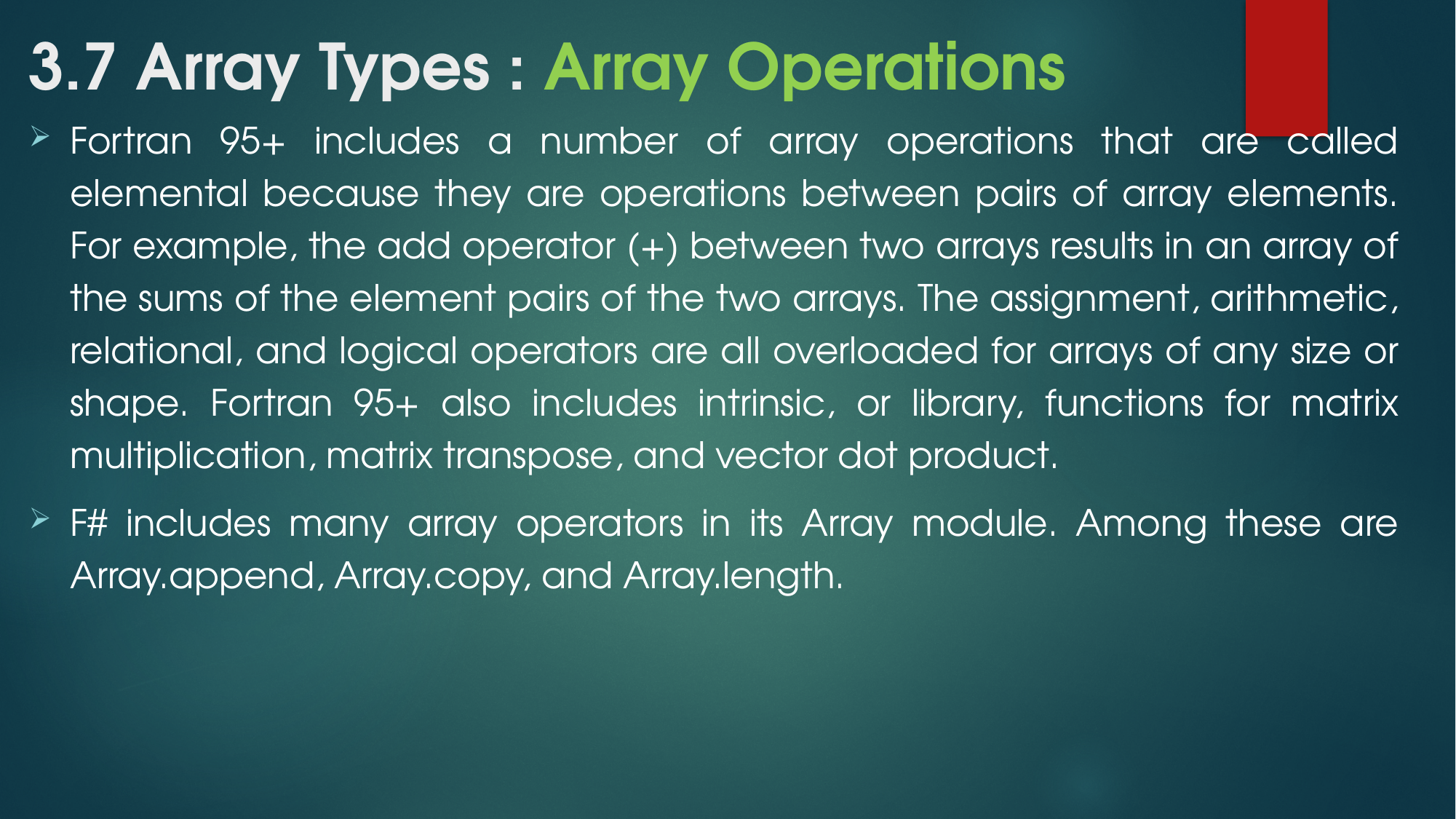

# 3.7 Array Types : Array Operations
Fortran 95+ includes a number of array operations that are called elemental because they are operations between pairs of array elements. For example, the add operator (+) between two arrays results in an array of the sums of the element pairs of the two arrays. The assignment, arithmetic, relational, and logical operators are all overloaded for arrays of any size or shape. Fortran 95+ also includes intrinsic, or library, functions for matrix multiplication, matrix transpose, and vector dot product.
F# includes many array operators in its Array module. Among these are Array.append, Array.copy, and Array.length.